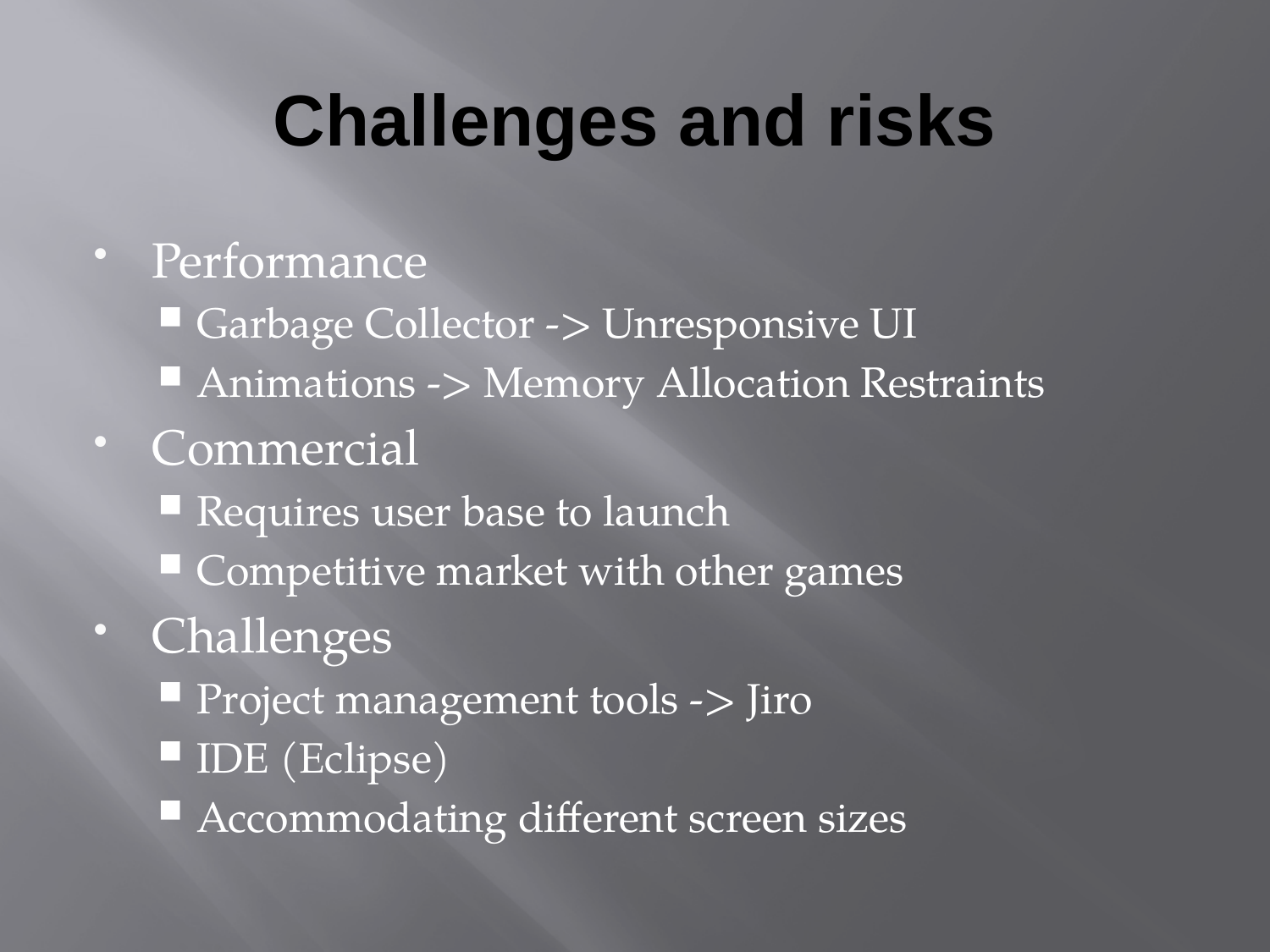

# Challenges and risks
Performance
Garbage Collector -> Unresponsive UI
Animations -> Memory Allocation Restraints
Commercial
Requires user base to launch
Competitive market with other games
Challenges
Project management tools -> Jiro
IDE (Eclipse)
Accommodating different screen sizes